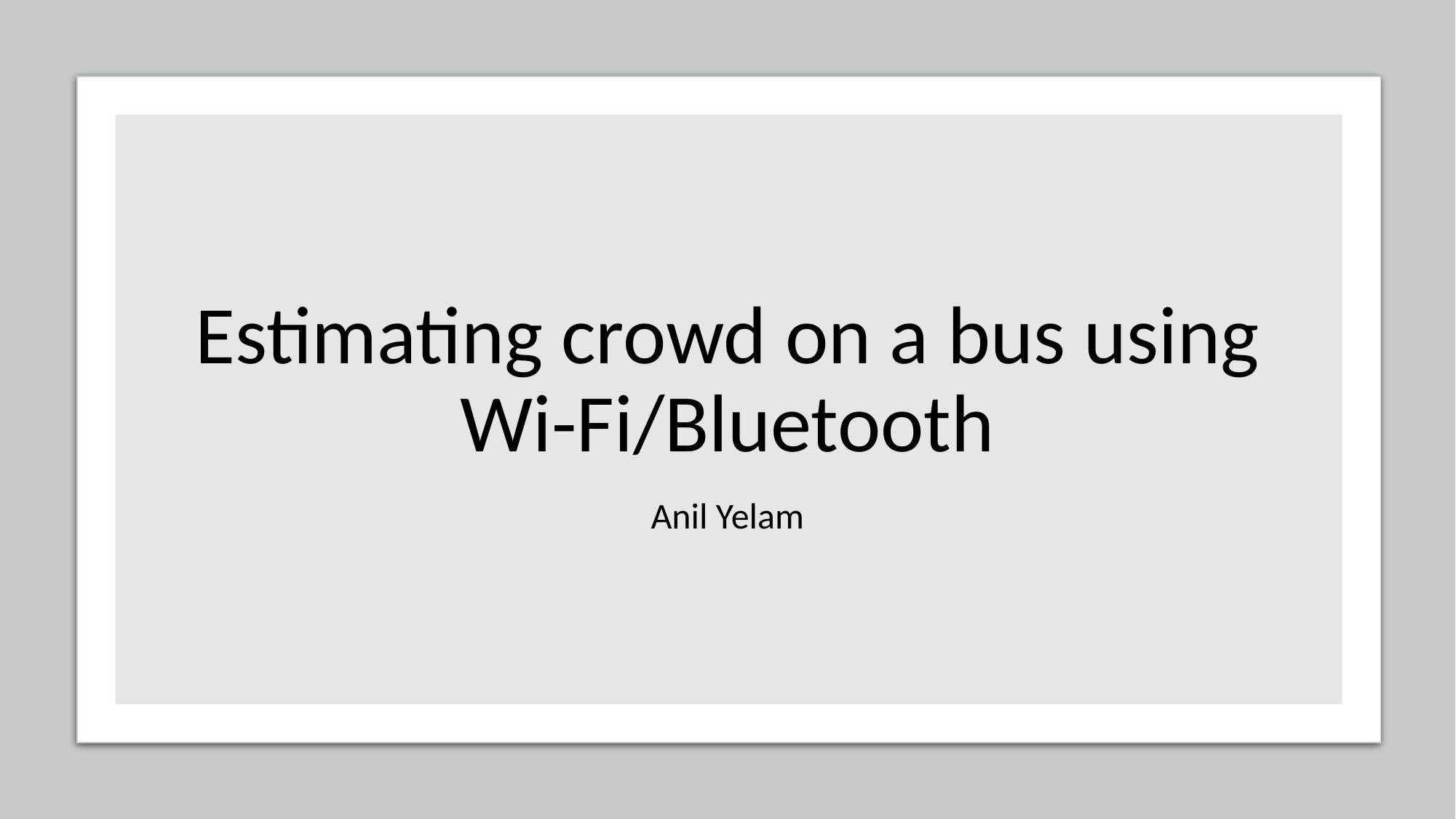

# Estimating crowd on a bus using Wi-Fi/Bluetooth
Anil Yelam